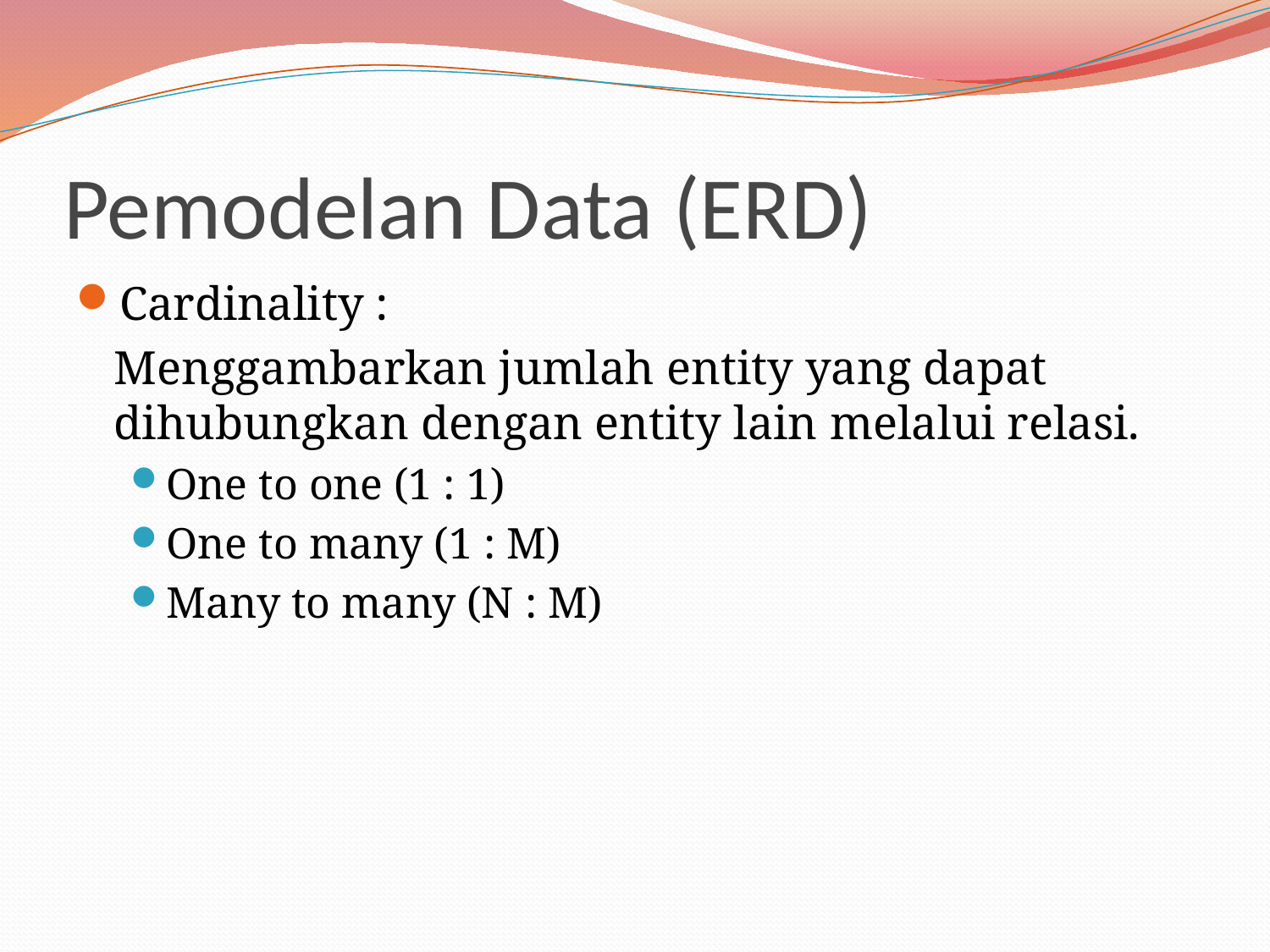

# Pemodelan Data (ERD)
Cardinality :
	Menggambarkan jumlah entity yang dapat dihubungkan dengan entity lain melalui relasi.
One to one (1 : 1)
One to many (1 : M)
Many to many (N : M)